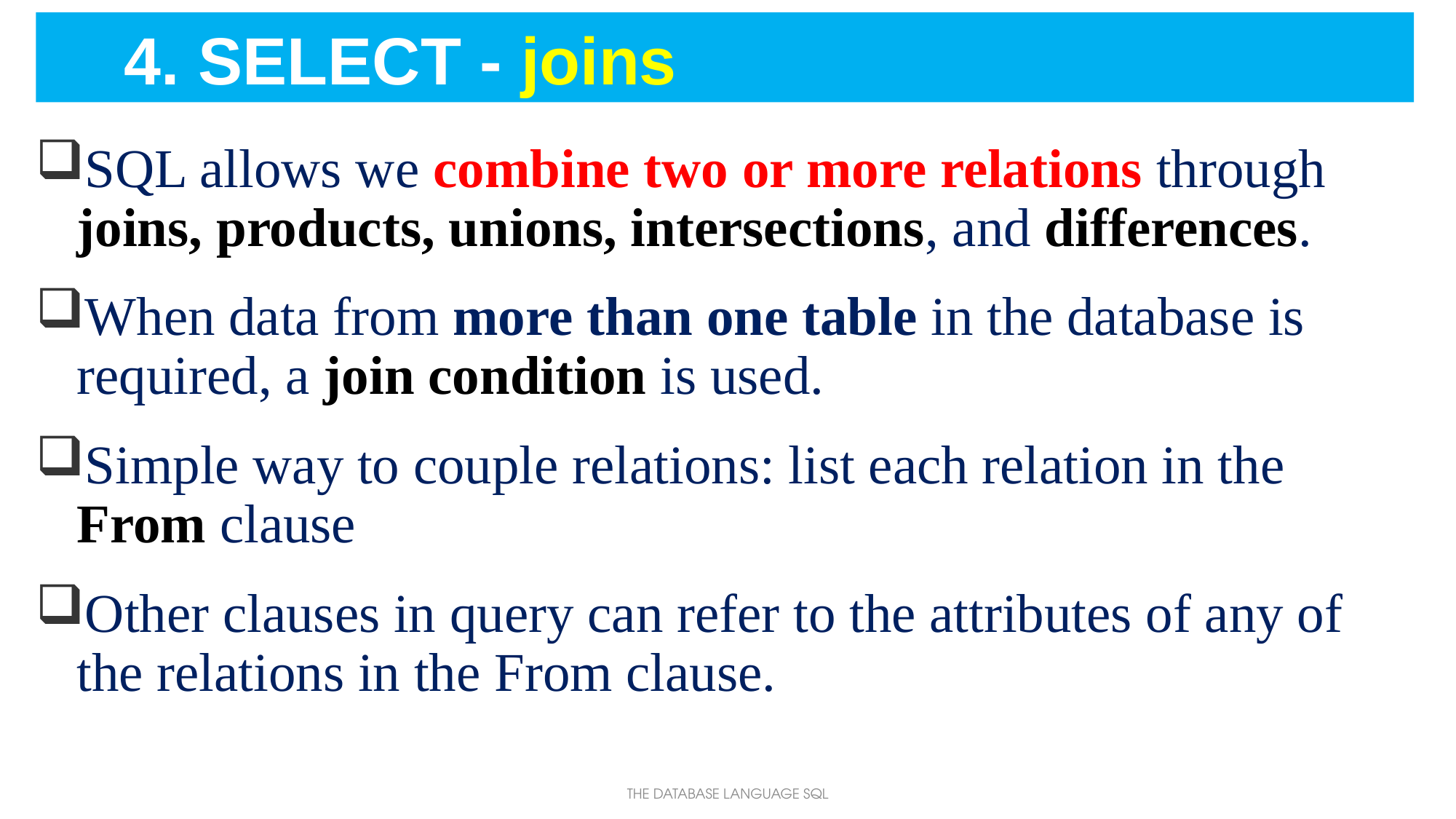

4. SELECT - joins
# Queries Involving More Than One Relation
SQL allows we combine two or more relations through joins, products, unions, intersections, and differences.
When data from more than one table in the database is required, a join condition is used.
Simple way to couple relations: list each relation in the From clause
Other clauses in query can refer to the attributes of any of the relations in the From clause.
THE DATABASE LANGUAGE SQL
31